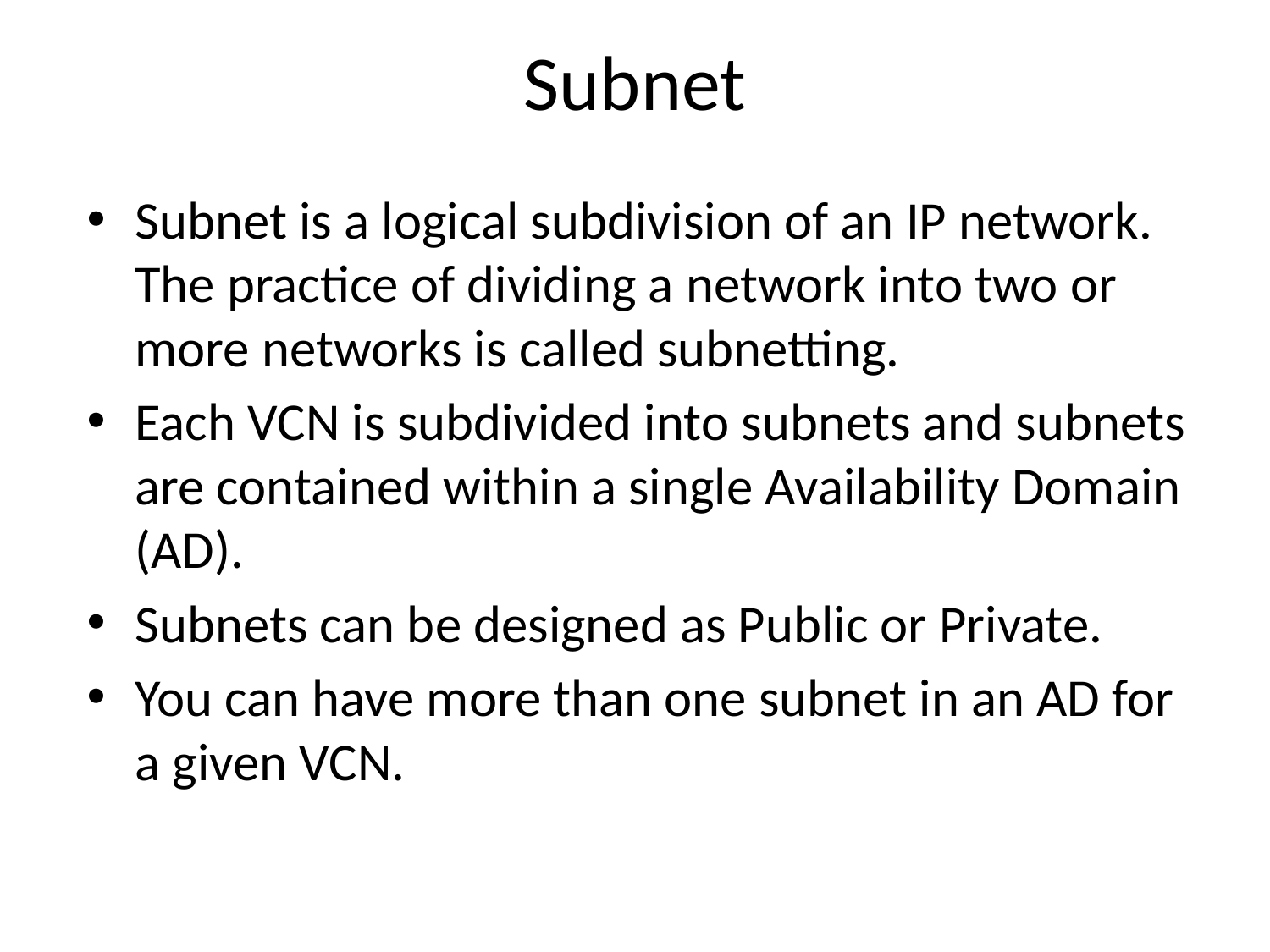

# Subnet
Subnet is a logical subdivision of an IP network. The practice of dividing a network into two or more networks is called subnetting.
Each VCN is subdivided into subnets and subnets are contained within a single Availability Domain (AD).
Subnets can be designed as Public or Private.
You can have more than one subnet in an AD for a given VCN.